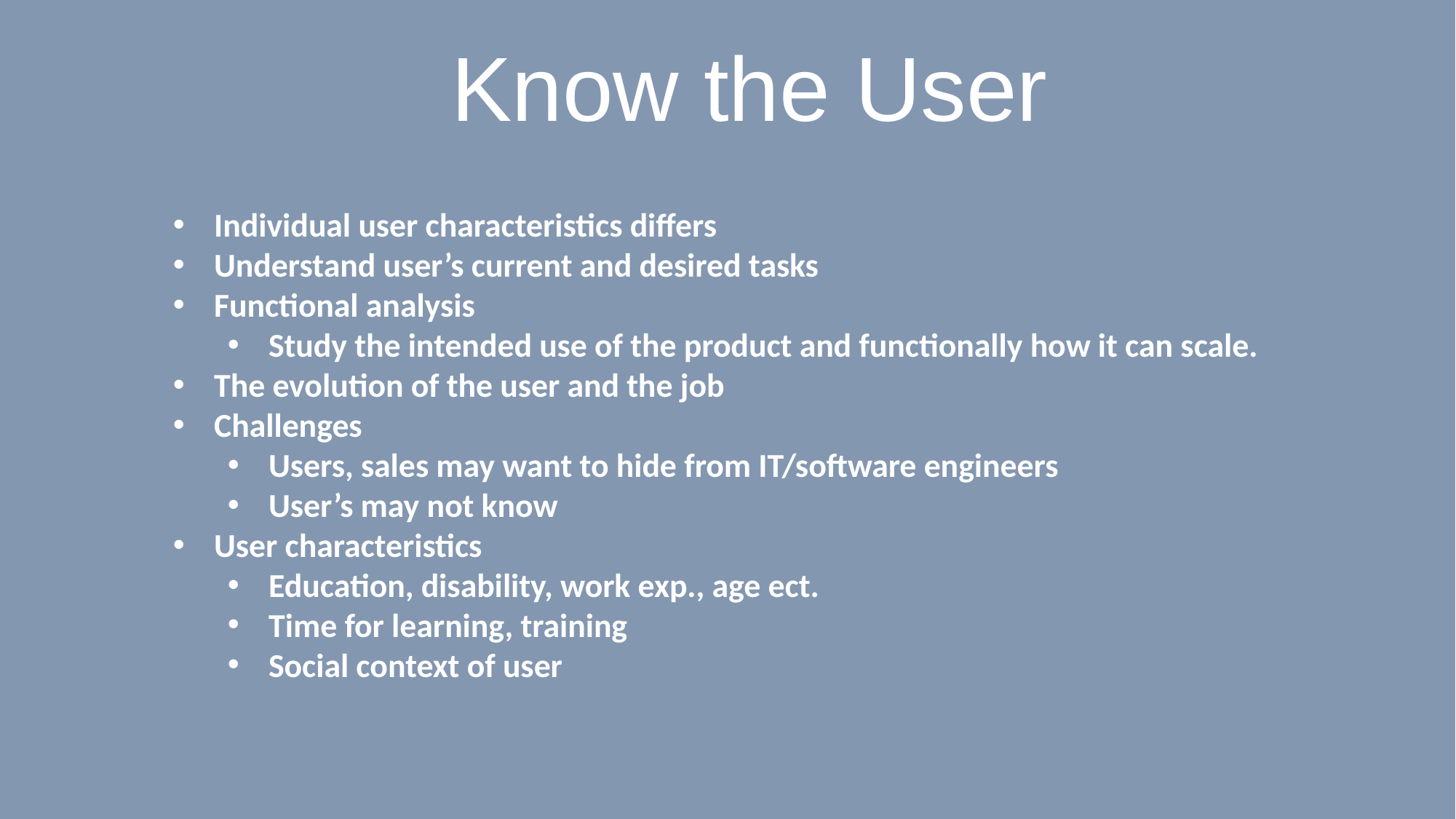

# Know the User
Individual user characteristics differs
Understand user’s current and desired tasks
Functional analysis
Study the intended use of the product and functionally how it can scale.
The evolution of the user and the job
Challenges
Users, sales may want to hide from IT/software engineers
User’s may not know
User characteristics
Education, disability, work exp., age ect.
Time for learning, training
Social context of user